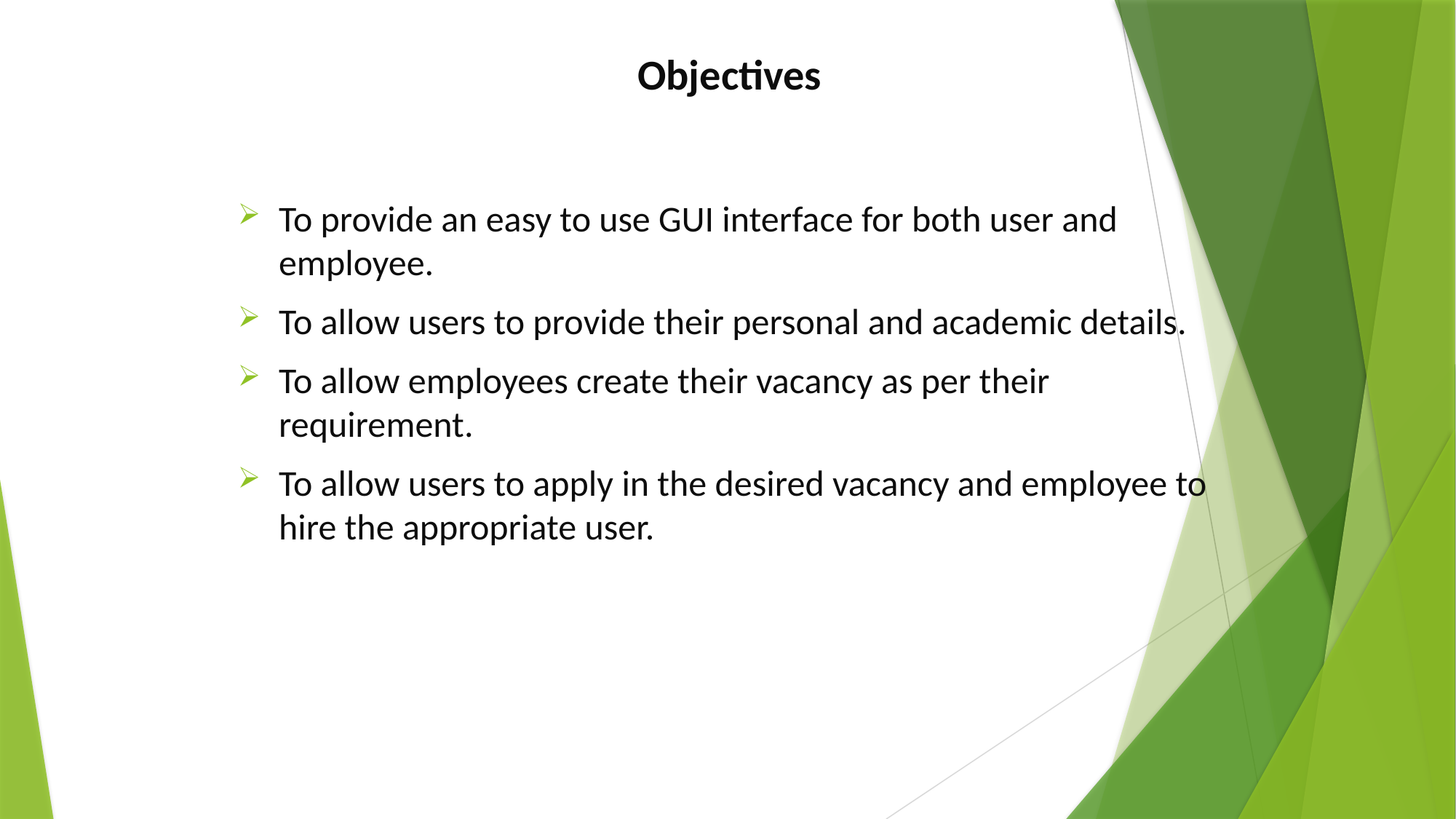

# Objectives
To provide an easy to use GUI interface for both user and employee.
To allow users to provide their personal and academic details.
To allow employees create their vacancy as per their requirement.
To allow users to apply in the desired vacancy and employee to hire the appropriate user.